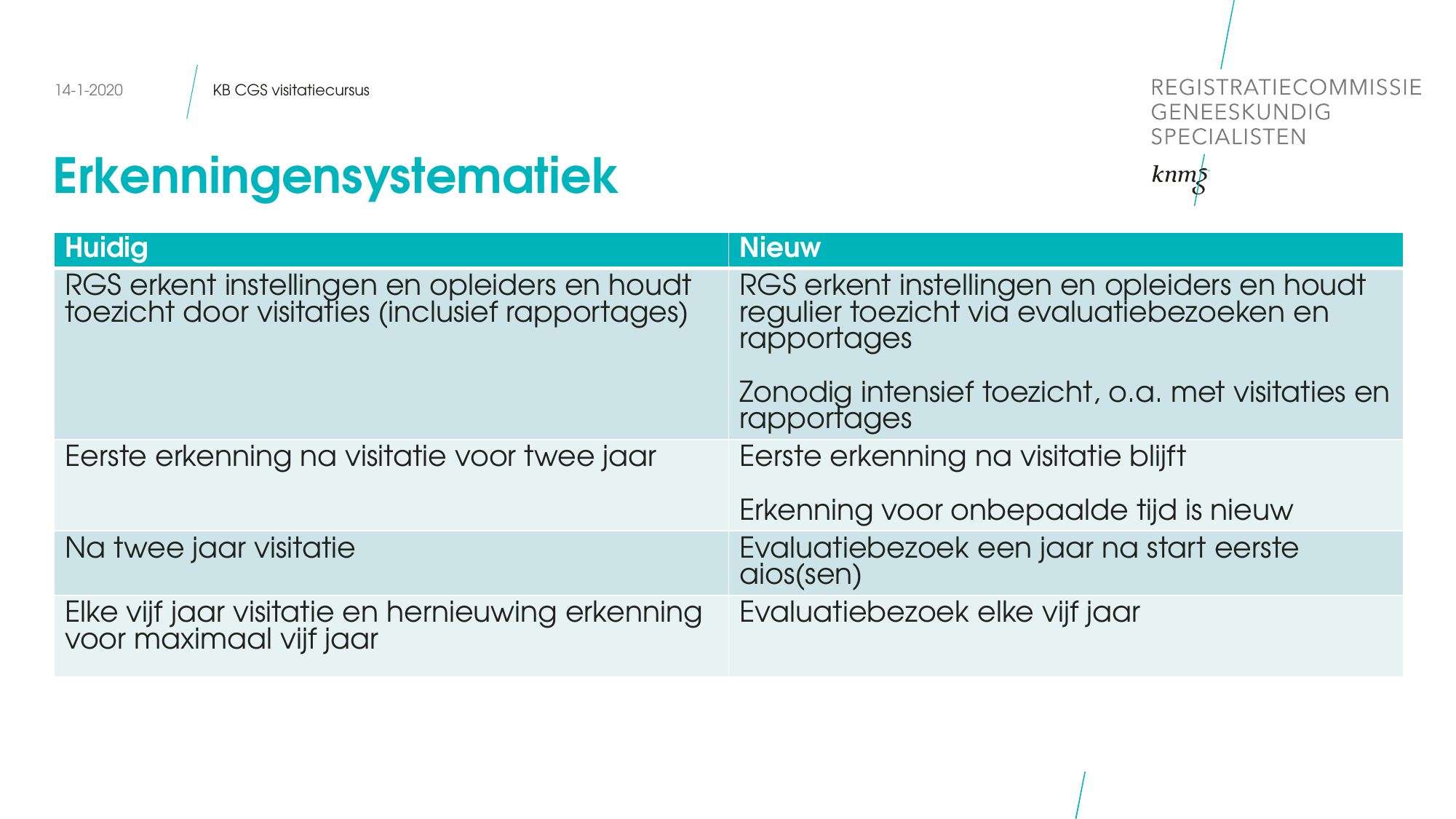

14-1-2020
KB CGS visitatiecursus
# Erkenningensystematiek
| Huidig | Nieuw |
| --- | --- |
| RGS erkent instellingen en opleiders en houdt toezicht door visitaties (inclusief rapportages) | RGS erkent instellingen en opleiders en houdt regulier toezicht via evaluatiebezoeken en rapportages Zonodig intensief toezicht, o.a. met visitaties en rapportages |
| Eerste erkenning na visitatie voor twee jaar | Eerste erkenning na visitatie blijft Erkenning voor onbepaalde tijd is nieuw |
| Na twee jaar visitatie | Evaluatiebezoek een jaar na start eerste aios(sen) |
| Elke vijf jaar visitatie en hernieuwing erkenning voor maximaal vijf jaar | Evaluatiebezoek elke vijf jaar |